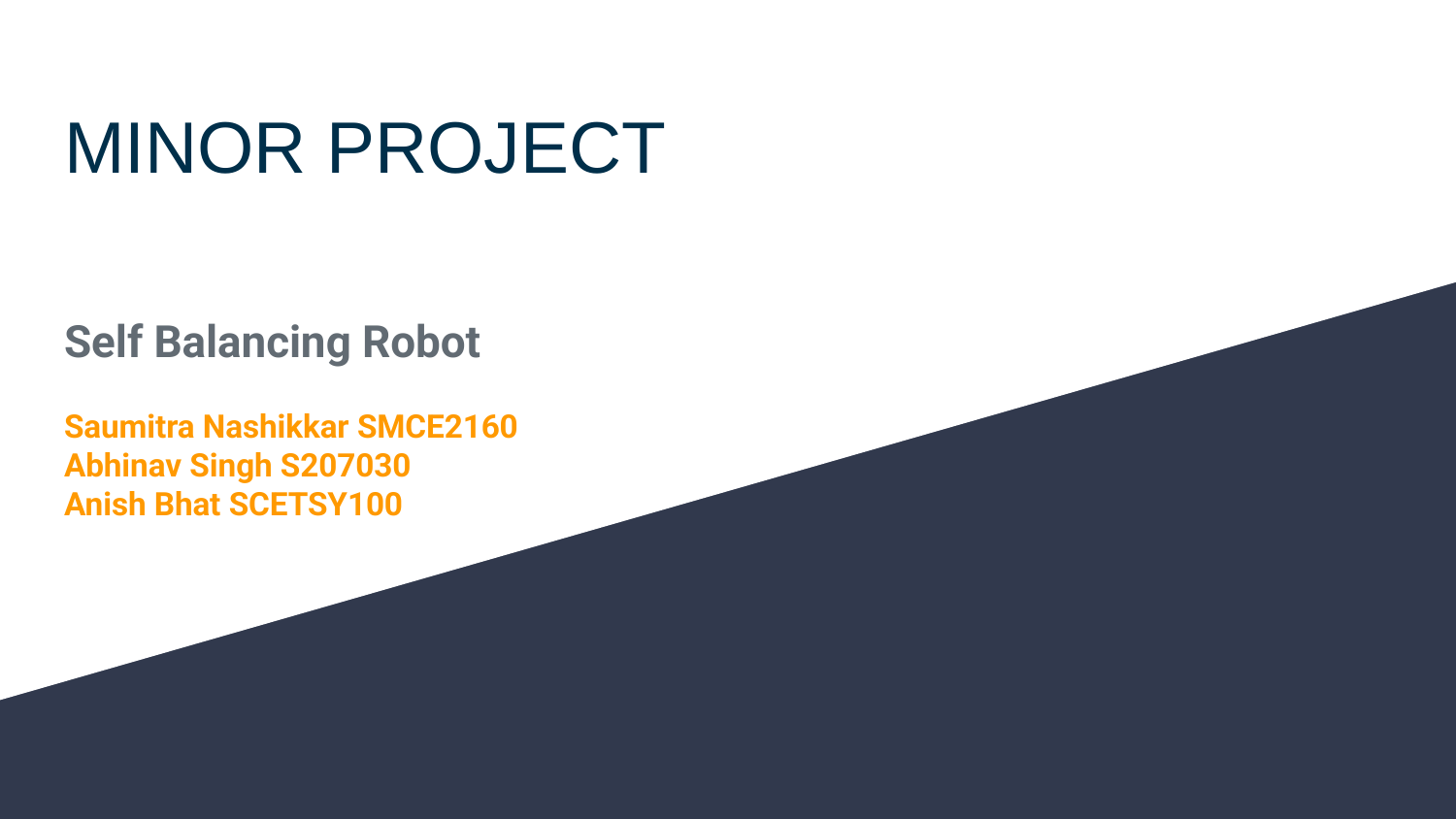

# MINOR PROJECT

Self Balancing Robot

Saumitra Nashikkar SMCE2160
Abhinav Singh S207030
Anish Bhat SCETSY100